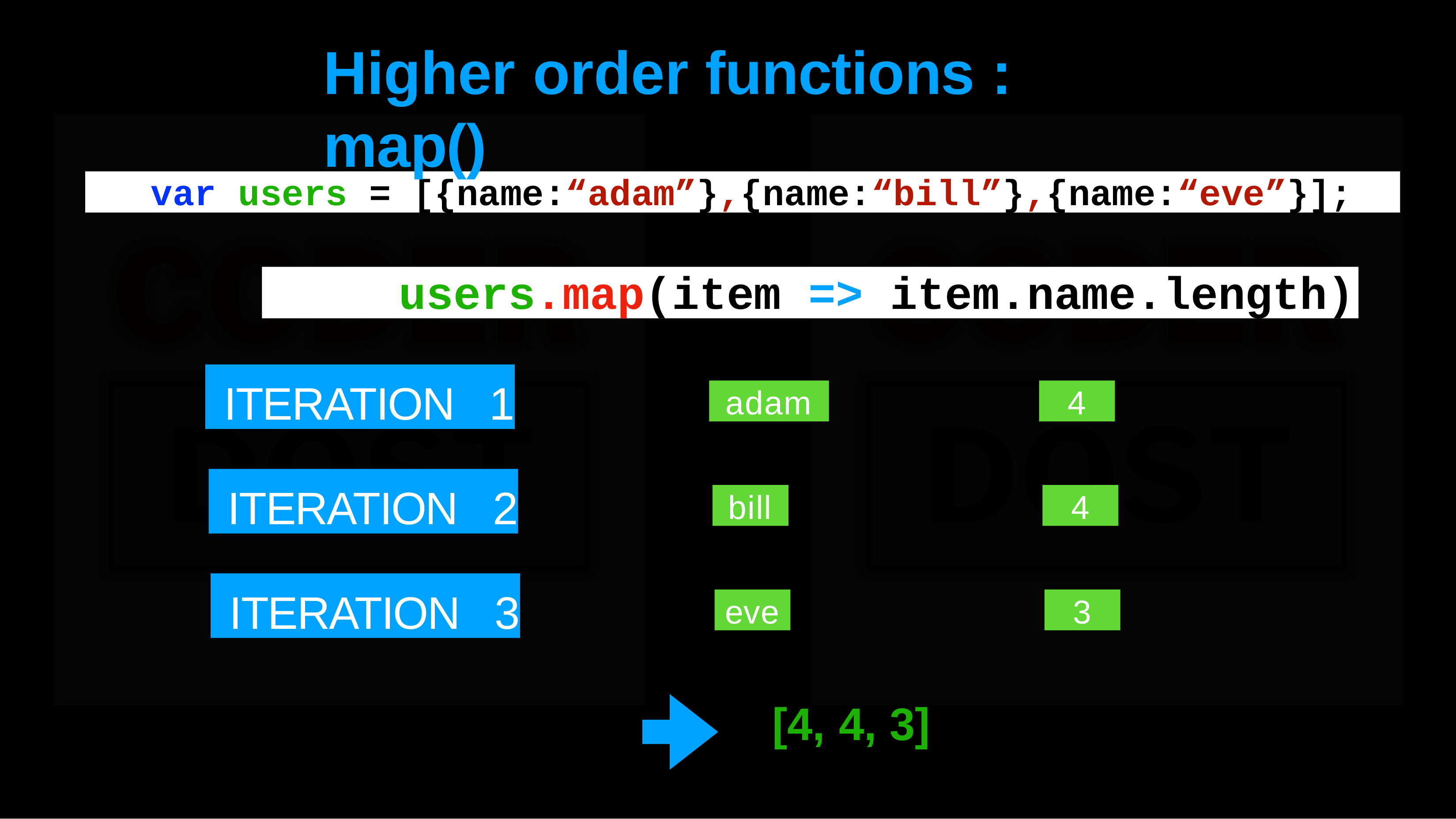

# Higher	order	functions	:	map()
var users = [{name:“adam”},{name:“bill”},{name:“eve”}];
users.map(item => item.name.length)
ITERATION	1
adam
4
ITERATION	2
bill
4
ITERATION	3
eve
3
[4,	4,	3]